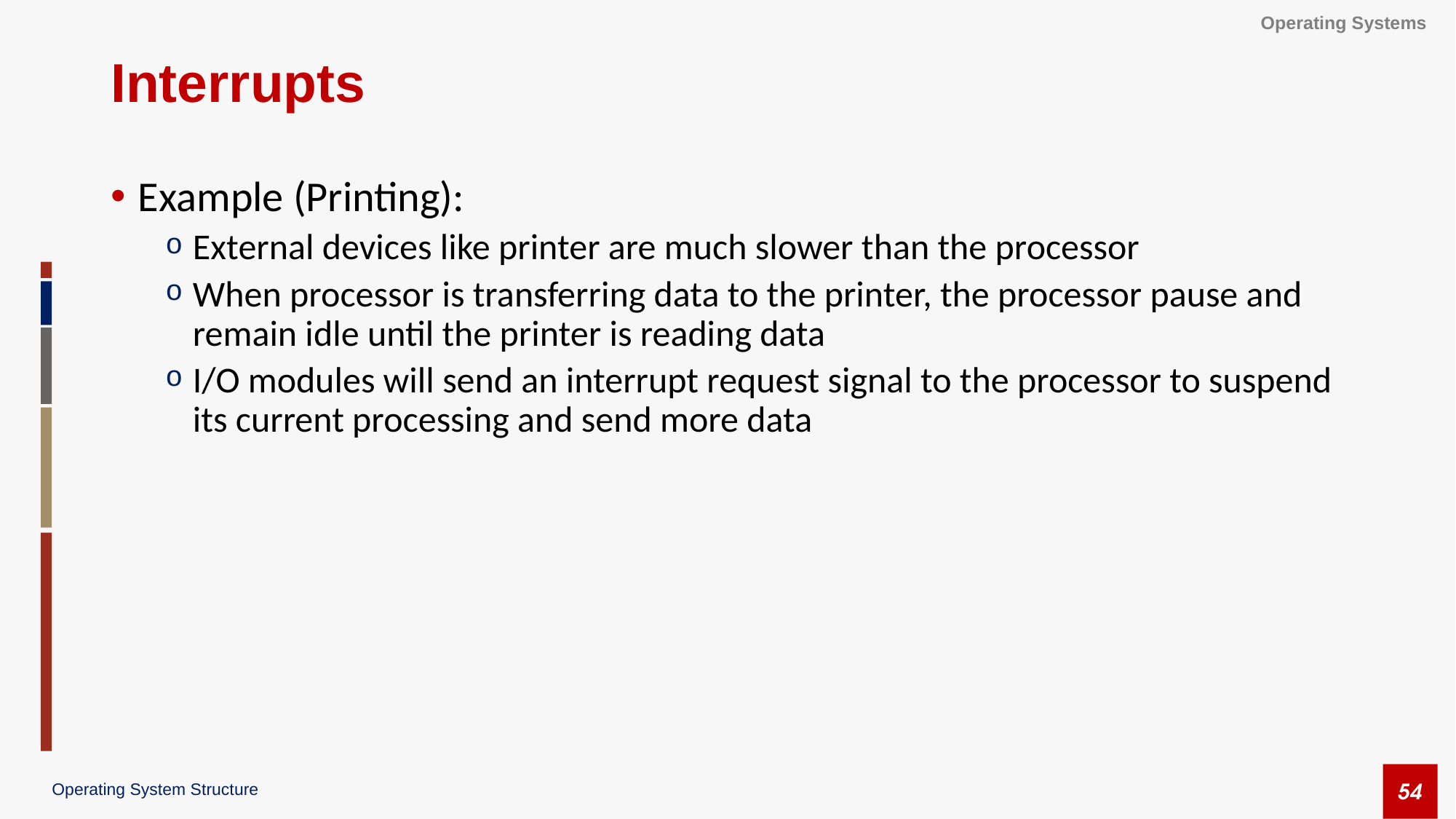

# Interrupts
Example (Printing):
External devices like printer are much slower than the processor
When processor is transferring data to the printer, the processor pause and remain idle until the printer is reading data
I/O modules will send an interrupt request signal to the processor to suspend its current processing and send more data